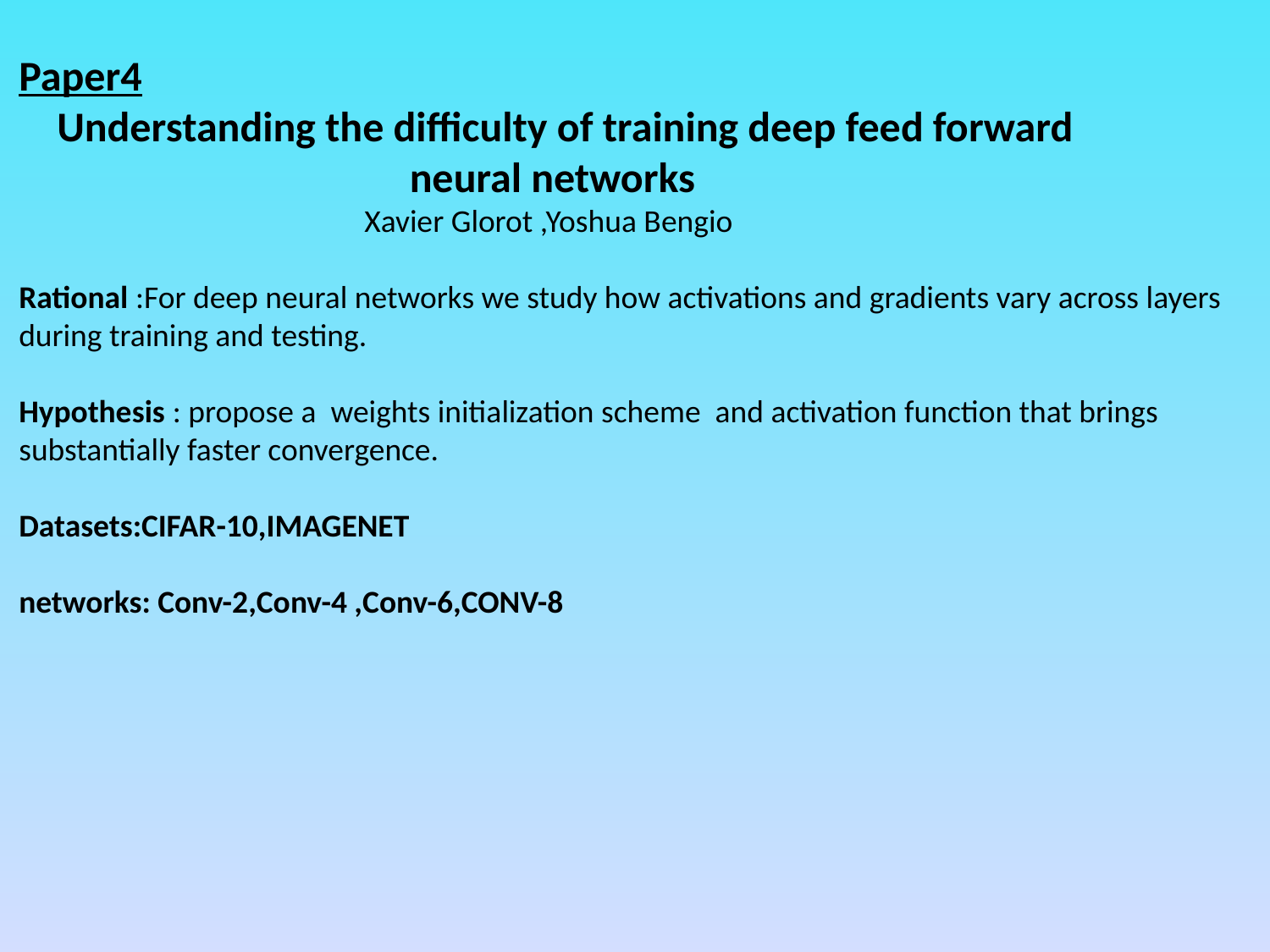

Paper4
    Understanding the difficulty of training deep feed forward
                                         neural networks
                                                Xavier Glorot ,Yoshua Bengio

Rational :For deep neural networks we study how activations and gradients vary across layers
during training and testing.

Hypothesis : propose a  weights initialization scheme  and activation function that brings
substantially faster convergence.

Datasets:CIFAR-10,IMAGENET

networks: Conv-2,Conv-4 ,Conv-6,CONV-8